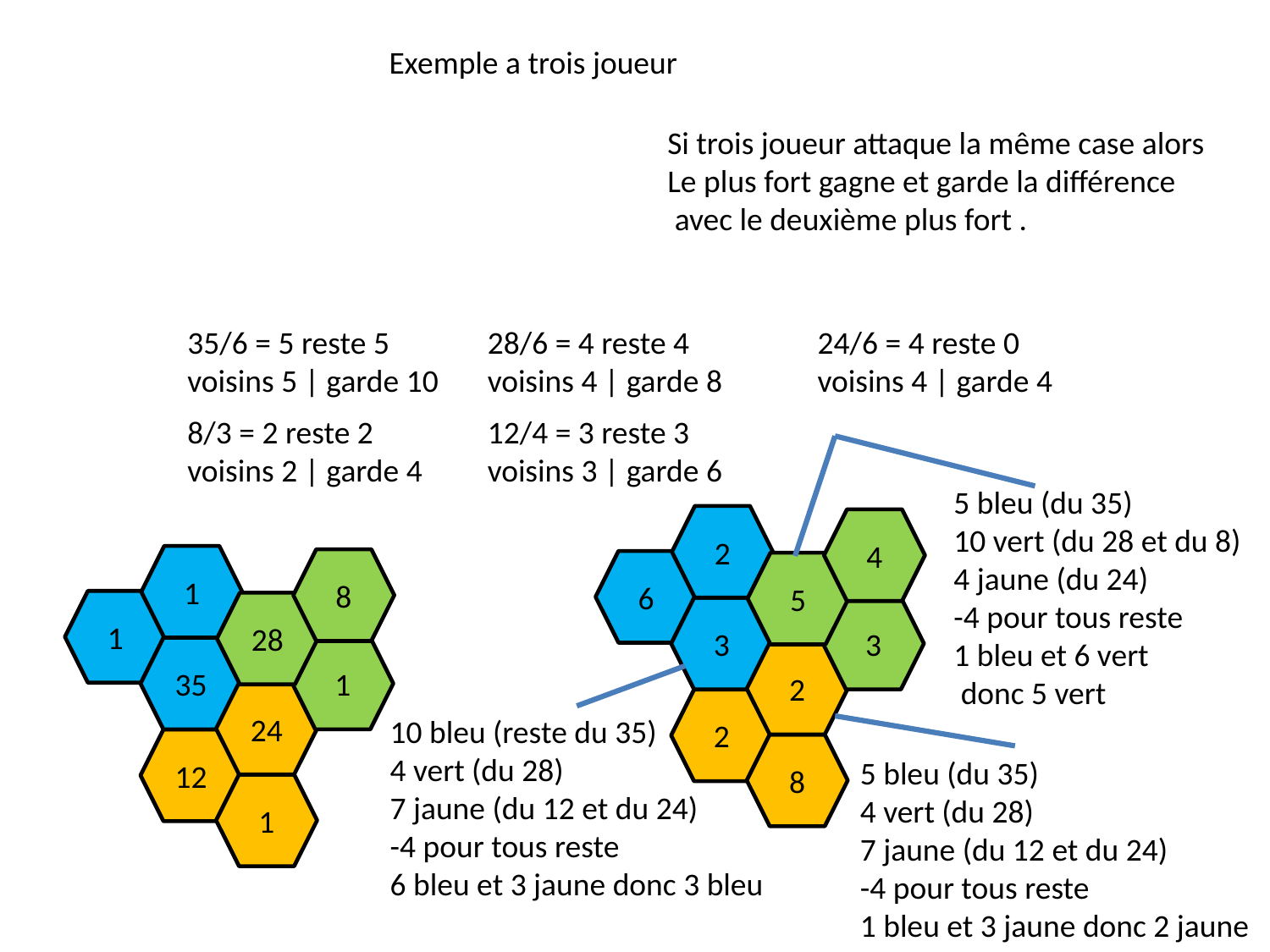

Exemple a trois joueur
Si trois joueur attaque la même case alors
Le plus fort gagne et garde la différence
 avec le deuxième plus fort .

35/6 = 5 reste 5
voisins 5 | garde 10
28/6 = 4 reste 4
voisins 4 | garde 8
24/6 = 4 reste 0
voisins 4 | garde 4
8/3 = 2 reste 2
voisins 2 | garde 4
12/4 = 3 reste 3
voisins 3 | garde 6
5 bleu (du 35)
10 vert (du 28 et du 8)
4 jaune (du 24)
-4 pour tous reste
1 bleu et 6 vert
 donc 5 vert
2
4
6
5
3
3
2
2
8
1
8
1
28
1
35
24
12
1
10 bleu (reste du 35)
4 vert (du 28)
7 jaune (du 12 et du 24)
-4 pour tous reste
6 bleu et 3 jaune donc 3 bleu
5 bleu (du 35)
4 vert (du 28)
7 jaune (du 12 et du 24)
-4 pour tous reste
1 bleu et 3 jaune donc 2 jaune